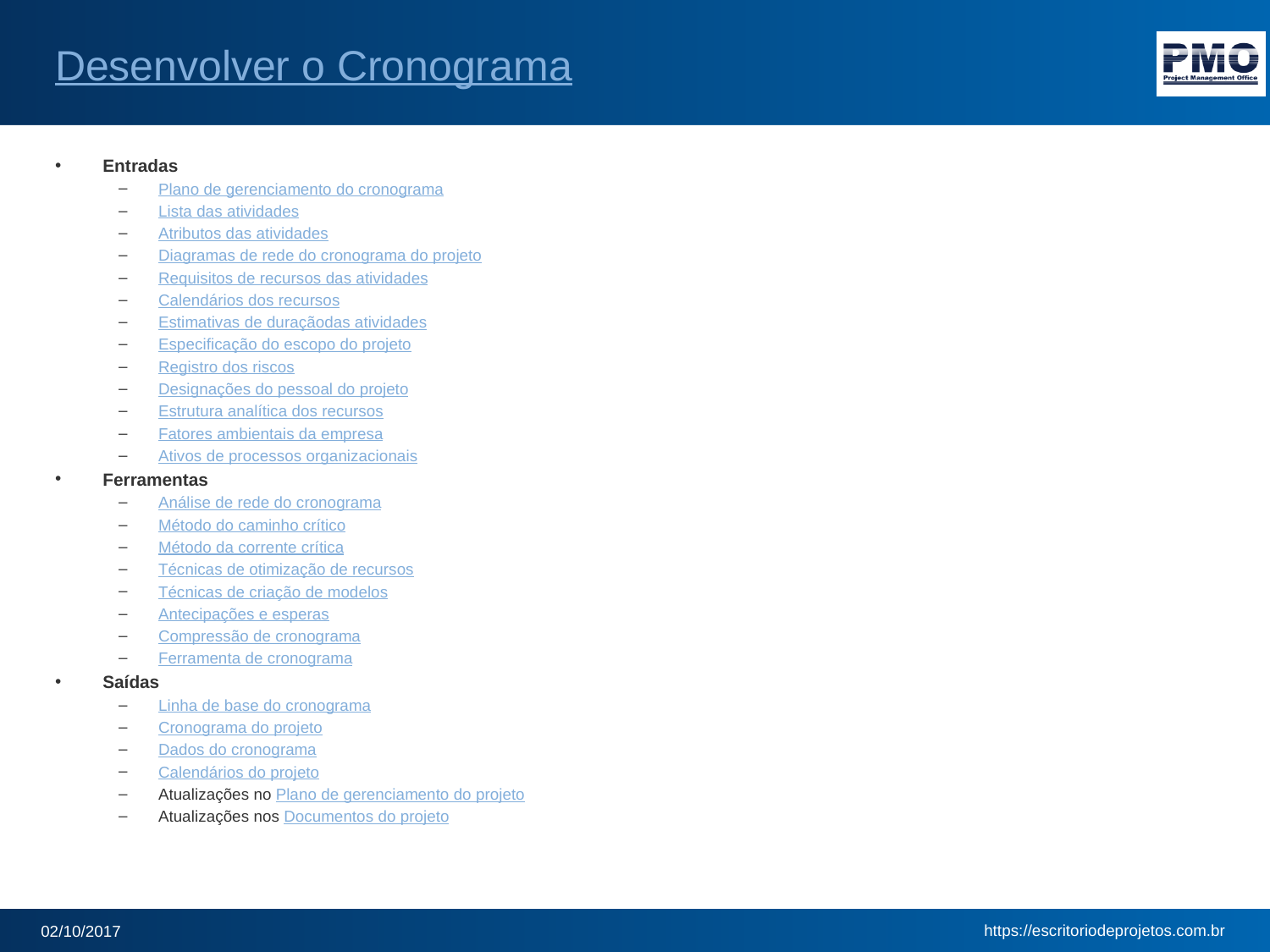

# Desenvolver o Cronograma
Entradas
Plano de gerenciamento do cronograma
Lista das atividades
Atributos das atividades
Diagramas de rede do cronograma do projeto
Requisitos de recursos das atividades
Calendários dos recursos
Estimativas de duração
das atividades
Especificação do escopo do projeto
Registro dos riscos
Designações do pessoal do projeto
Estrutura analítica dos recursos
Fatores ambientais da empresa
Ativos de processos organizacionais
Ferramentas
Análise de rede do cronograma
Método do caminho crítico
Método da corrente crítica
Técnicas de otimização de recursos
Técnicas de criação de modelos
Antecipações e esperas
Compressão de cronograma
Ferramenta de cronograma
Saídas
Linha de base do cronograma
Cronograma do projeto
Dados do cronograma
Calendários do projeto
Atualizações no Plano de gerenciamento do projeto
Atualizações nos Documentos do projeto